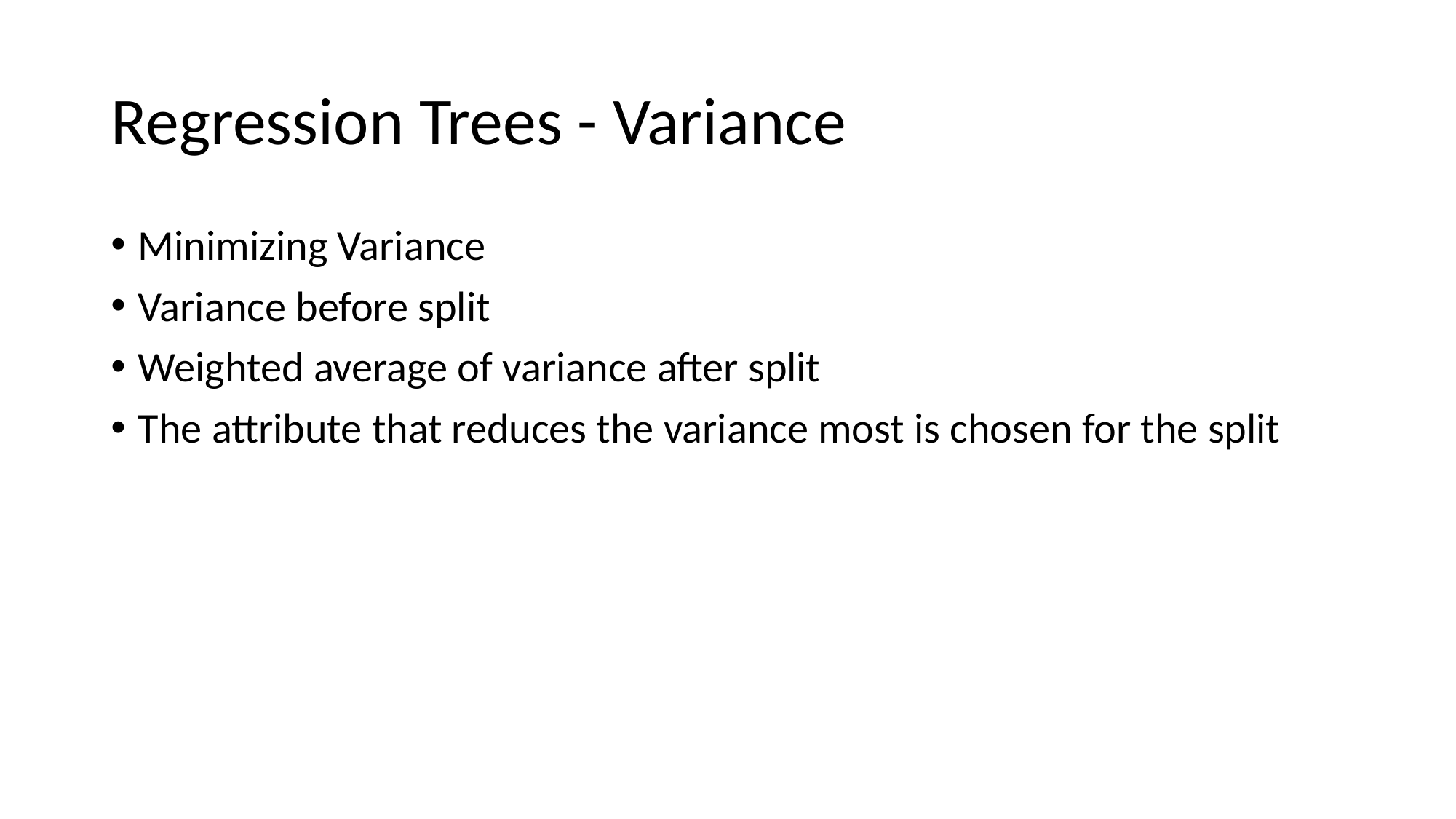

# Regression Trees - Variance
Minimizing Variance
Variance before split
Weighted average of variance after split
The attribute that reduces the variance most is chosen for the split